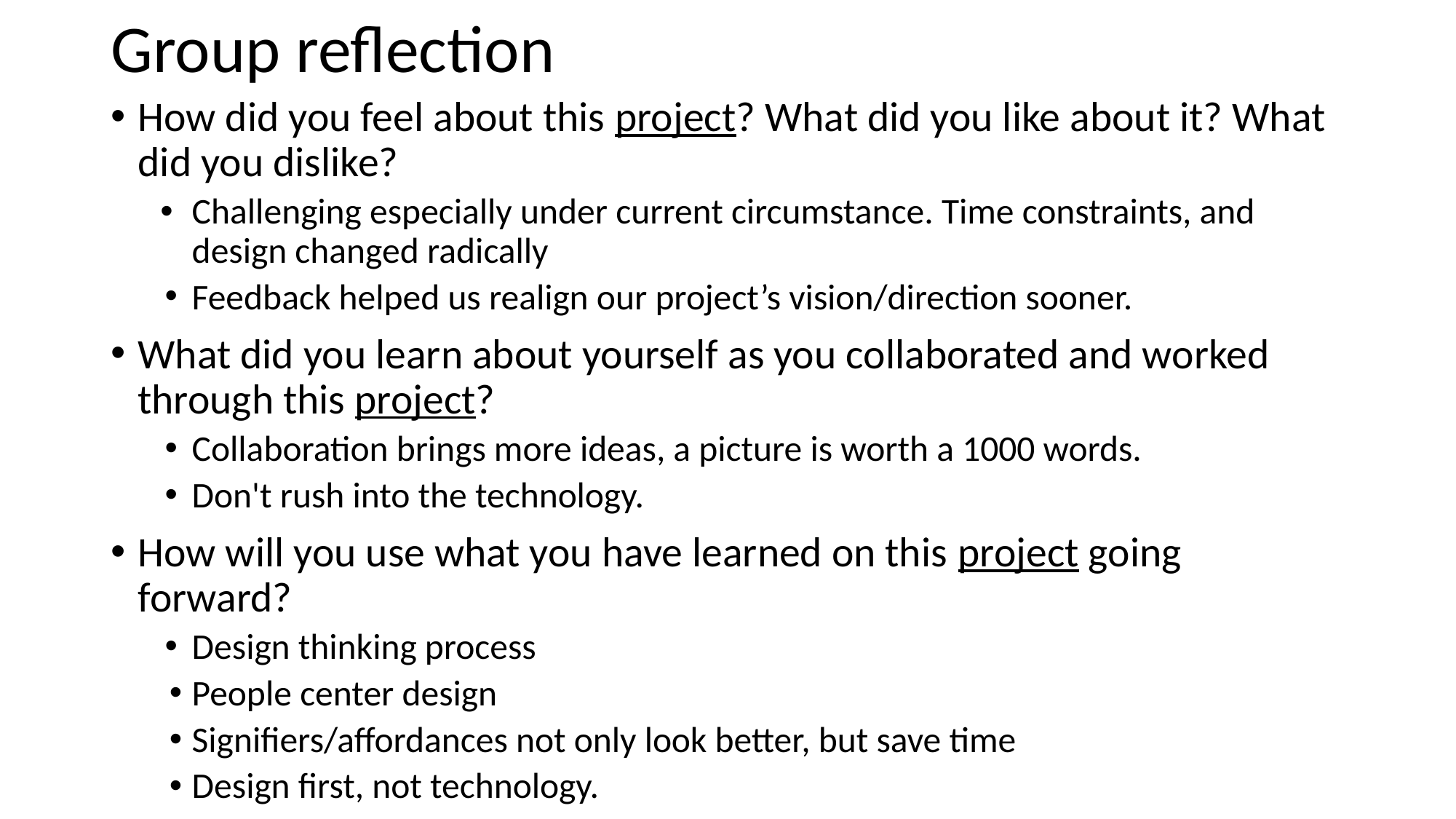

# Group reflection
How did you feel about this project? What did you like about it? What did you dislike?
Challenging especially under current circumstance. Time constraints, and design changed radically
Feedback helped us realign our project’s vision/direction sooner.
What did you learn about yourself as you collaborated and worked through this project?
Collaboration brings more ideas, a picture is worth a 1000 words.
Don't rush into the technology.
How will you use what you have learned on this project going forward?
Design thinking process
People center design
Signifiers/affordances not only look better, but save time
Design first, not technology.